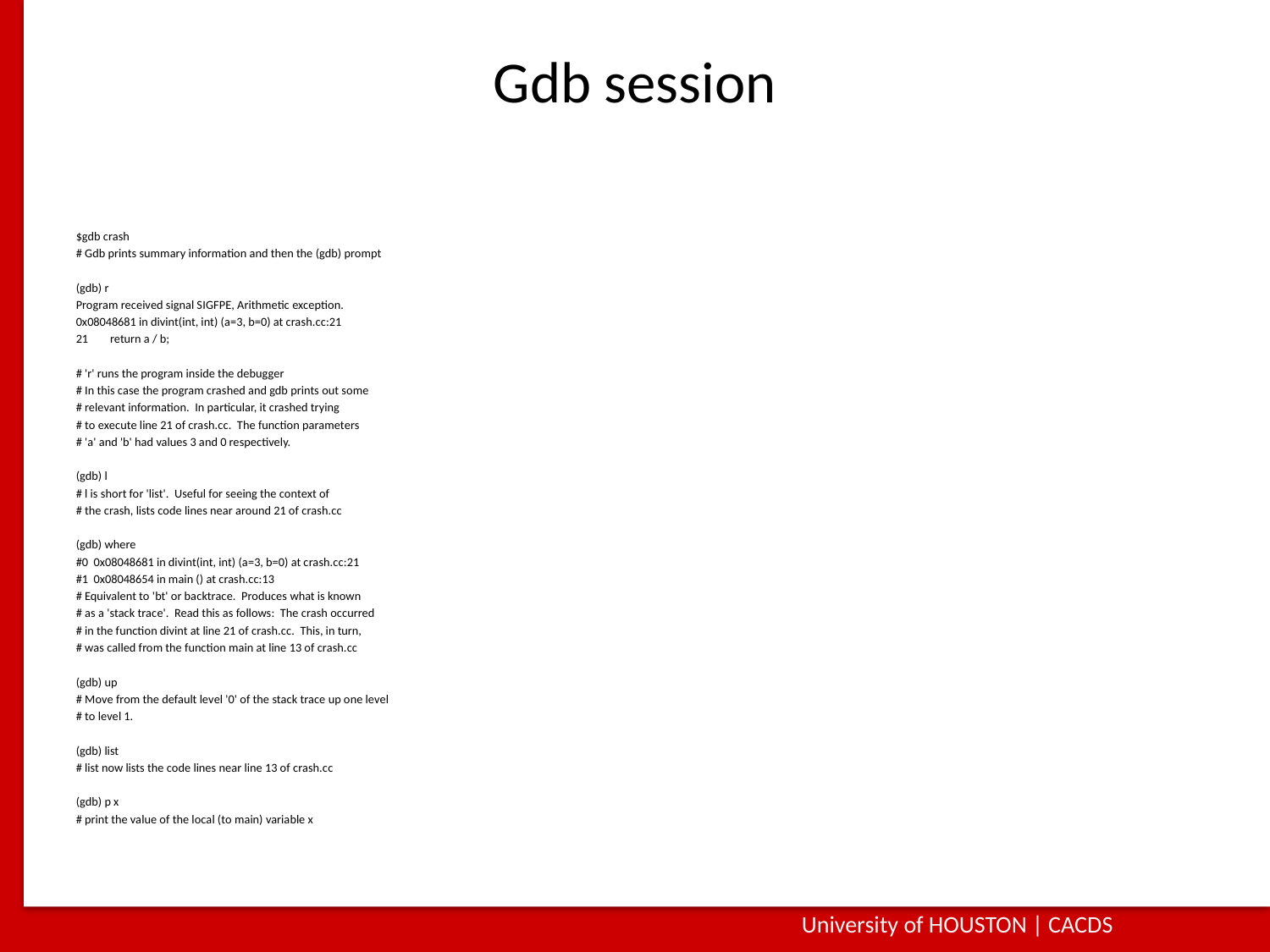

# Gdb session
$gdb crash
# Gdb prints summary information and then the (gdb) prompt

(gdb) r
Program received signal SIGFPE, Arithmetic exception.
0x08048681 in divint(int, int) (a=3, b=0) at crash.cc:21
21        return a / b;

# 'r' runs the program inside the debugger
# In this case the program crashed and gdb prints out some
# relevant information.  In particular, it crashed trying
# to execute line 21 of crash.cc.  The function parameters
# 'a' and 'b' had values 3 and 0 respectively.

(gdb) l
# l is short for 'list'.  Useful for seeing the context of
# the crash, lists code lines near around 21 of crash.cc

(gdb) where
#0  0x08048681 in divint(int, int) (a=3, b=0) at crash.cc:21
#1  0x08048654 in main () at crash.cc:13
# Equivalent to 'bt' or backtrace.  Produces what is known
# as a 'stack trace'.  Read this as follows:  The crash occurred
# in the function divint at line 21 of crash.cc.  This, in turn,
# was called from the function main at line 13 of crash.cc

(gdb) up
# Move from the default level '0' of the stack trace up one level
# to level 1.

(gdb) list
# list now lists the code lines near line 13 of crash.cc

(gdb) p x
# print the value of the local (to main) variable x